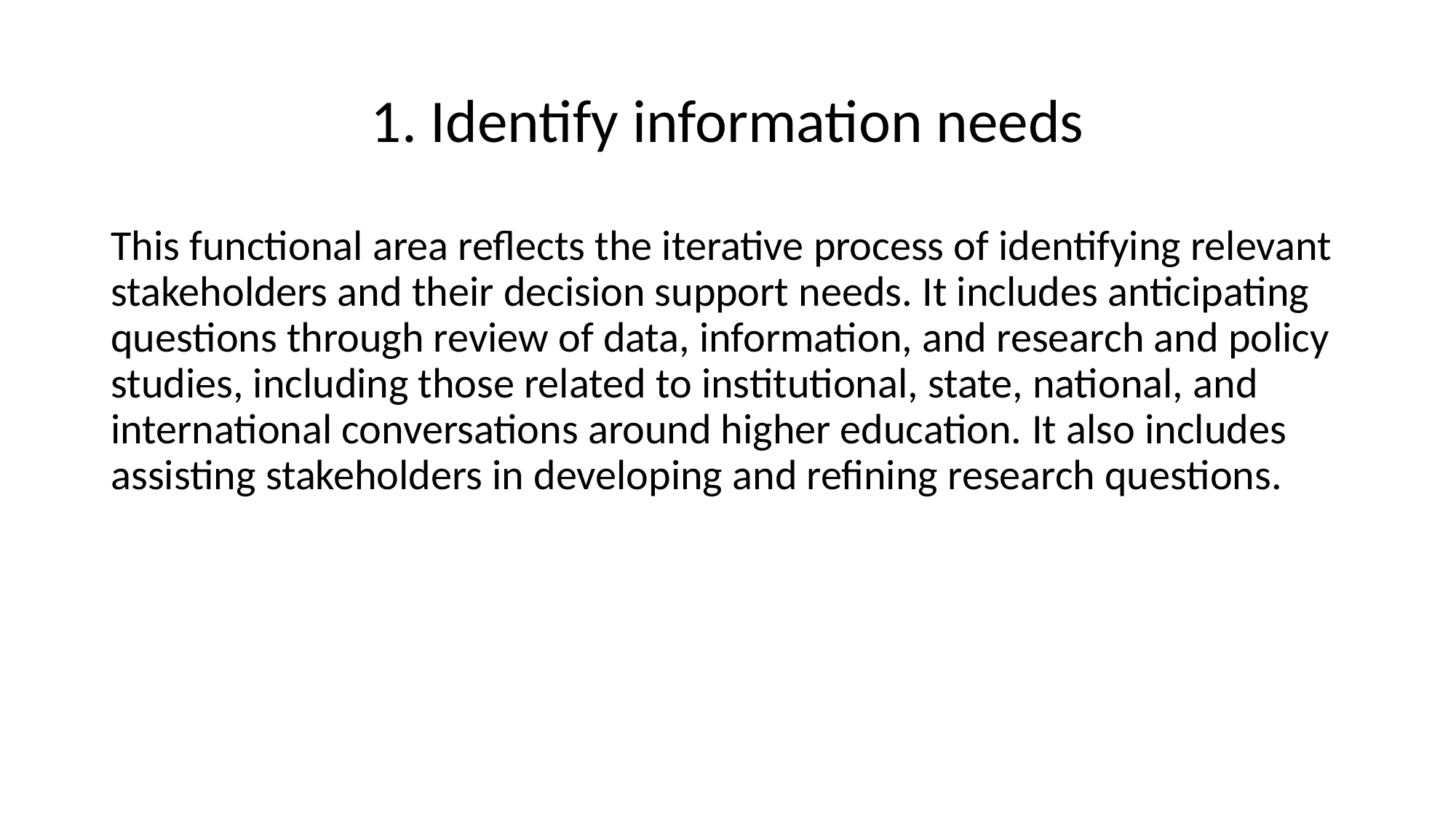

# 1. Identify information needs
This functional area reflects the iterative process of identifying relevant stakeholders and their decision support needs. It includes anticipating questions through review of data, information, and research and policy studies, including those related to institutional, state, national, and international conversations around higher education. It also includes assisting stakeholders in developing and refining research questions.